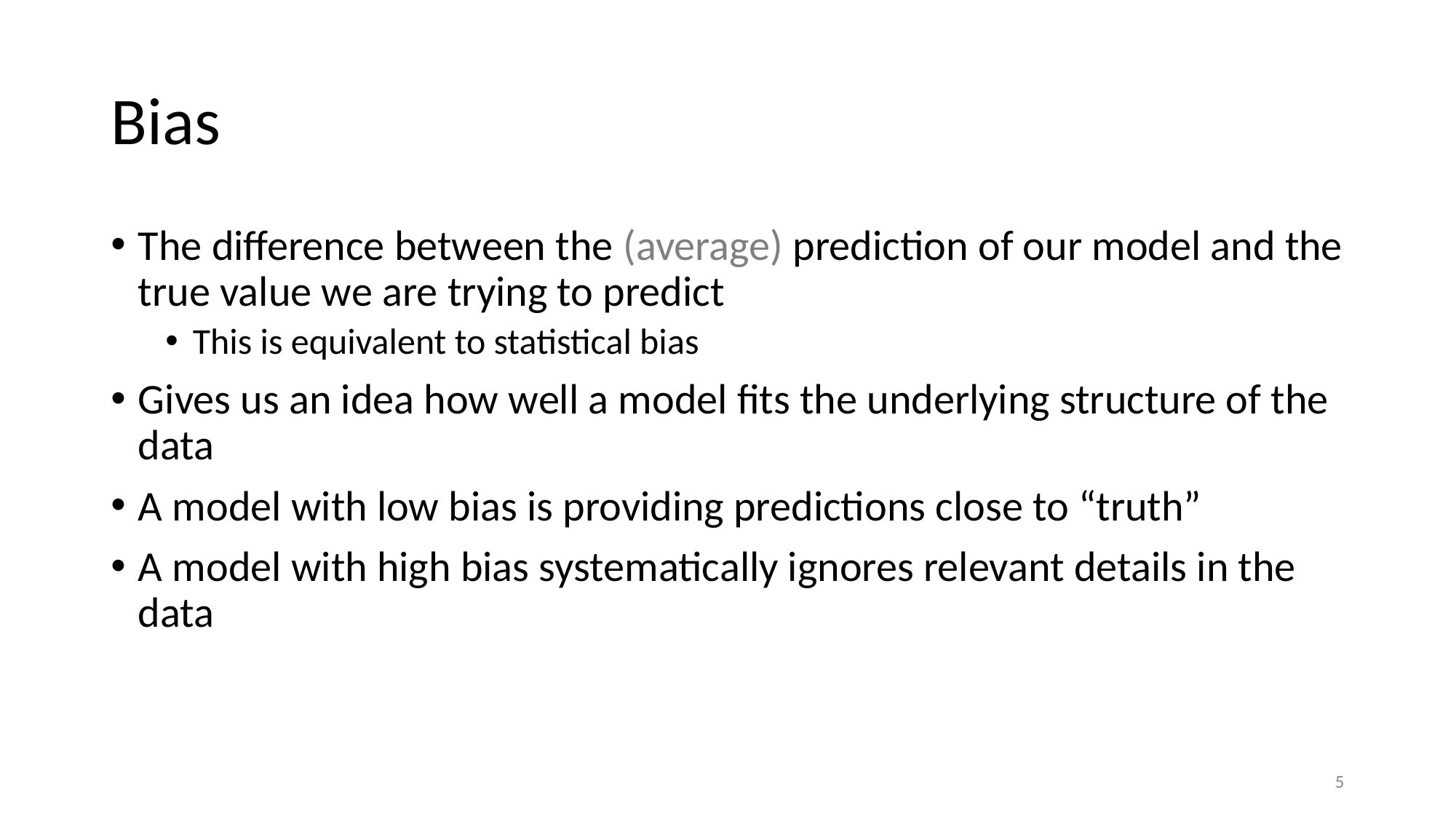

# Bias
The difference between the (average) prediction of our model and the true value we are trying to predict
This is equivalent to statistical bias
Gives us an idea how well a model fits the underlying structure of the data
A model with low bias is providing predictions close to “truth”
A model with high bias systematically ignores relevant details in the data

5